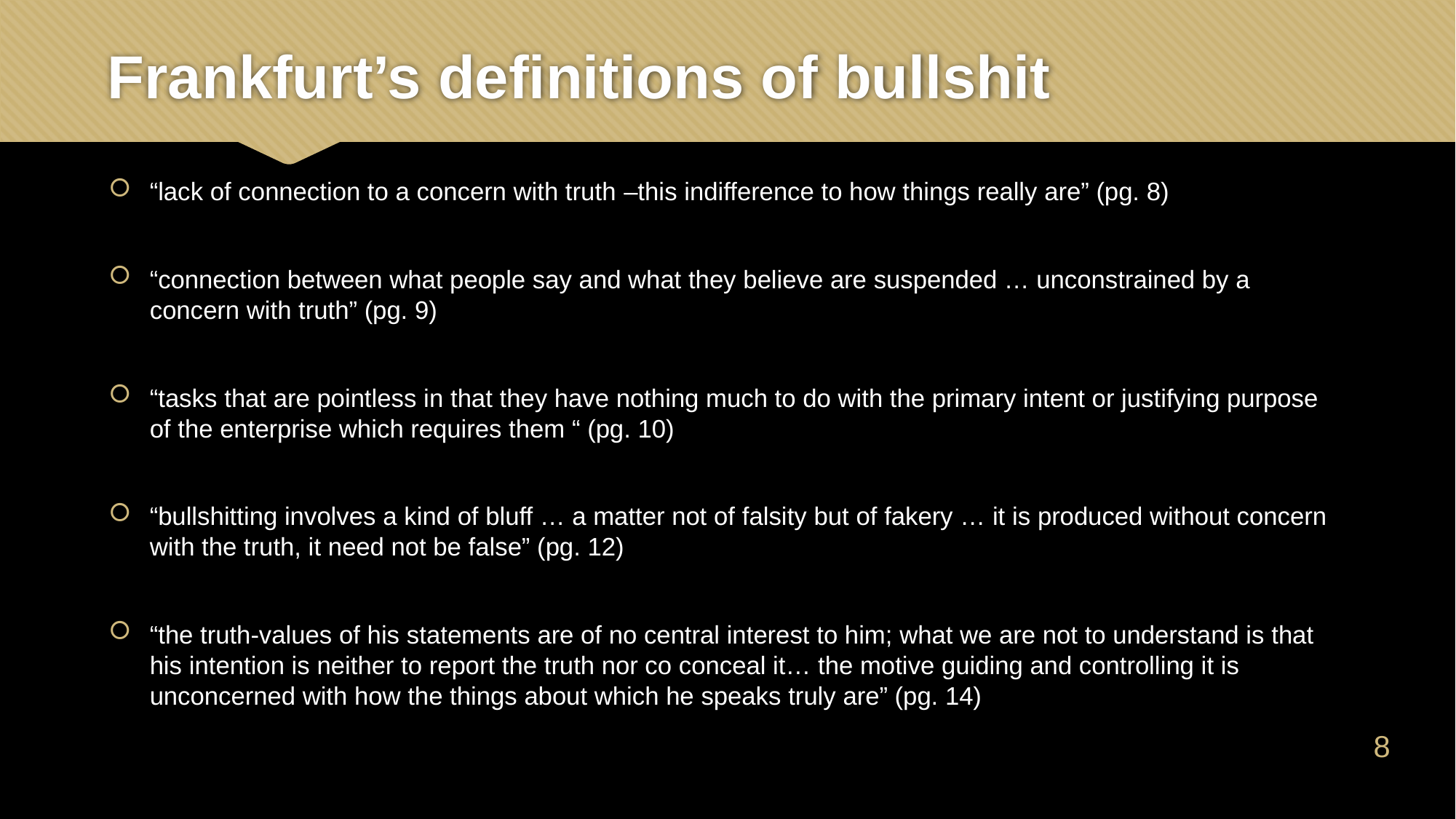

# Frankfurt’s definitions of bullshit
“lack of connection to a concern with truth –this indifference to how things really are” (pg. 8)

“connection between what people say and what they believe are suspended … unconstrained by a concern with truth” (pg. 9)

“tasks that are pointless in that they have nothing much to do with the primary intent or justifying purpose of the enterprise which requires them “ (pg. 10)

“bullshitting involves a kind of bluff … a matter not of falsity but of fakery … it is produced without concern with the truth, it need not be false” (pg. 12)

“the truth-values of his statements are of no central interest to him; what we are not to understand is that his intention is neither to report the truth nor co conceal it… the motive guiding and controlling it is unconcerned with how the things about which he speaks truly are” (pg. 14)
8